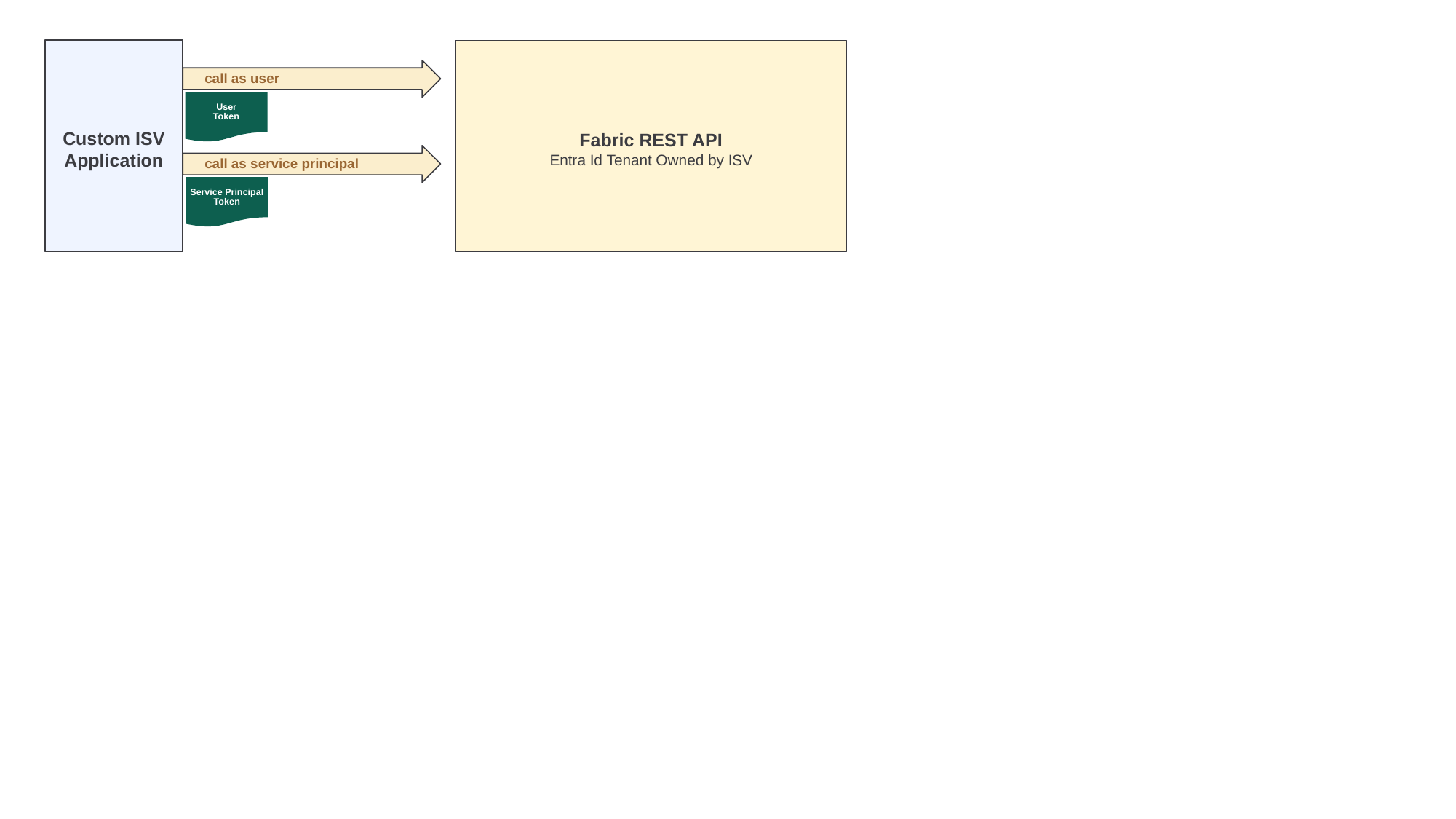

Custom ISV Application
Fabric REST API
Entra Id Tenant Owned by ISV
call as user
User
Token
call as service principal
Service Principal
Token